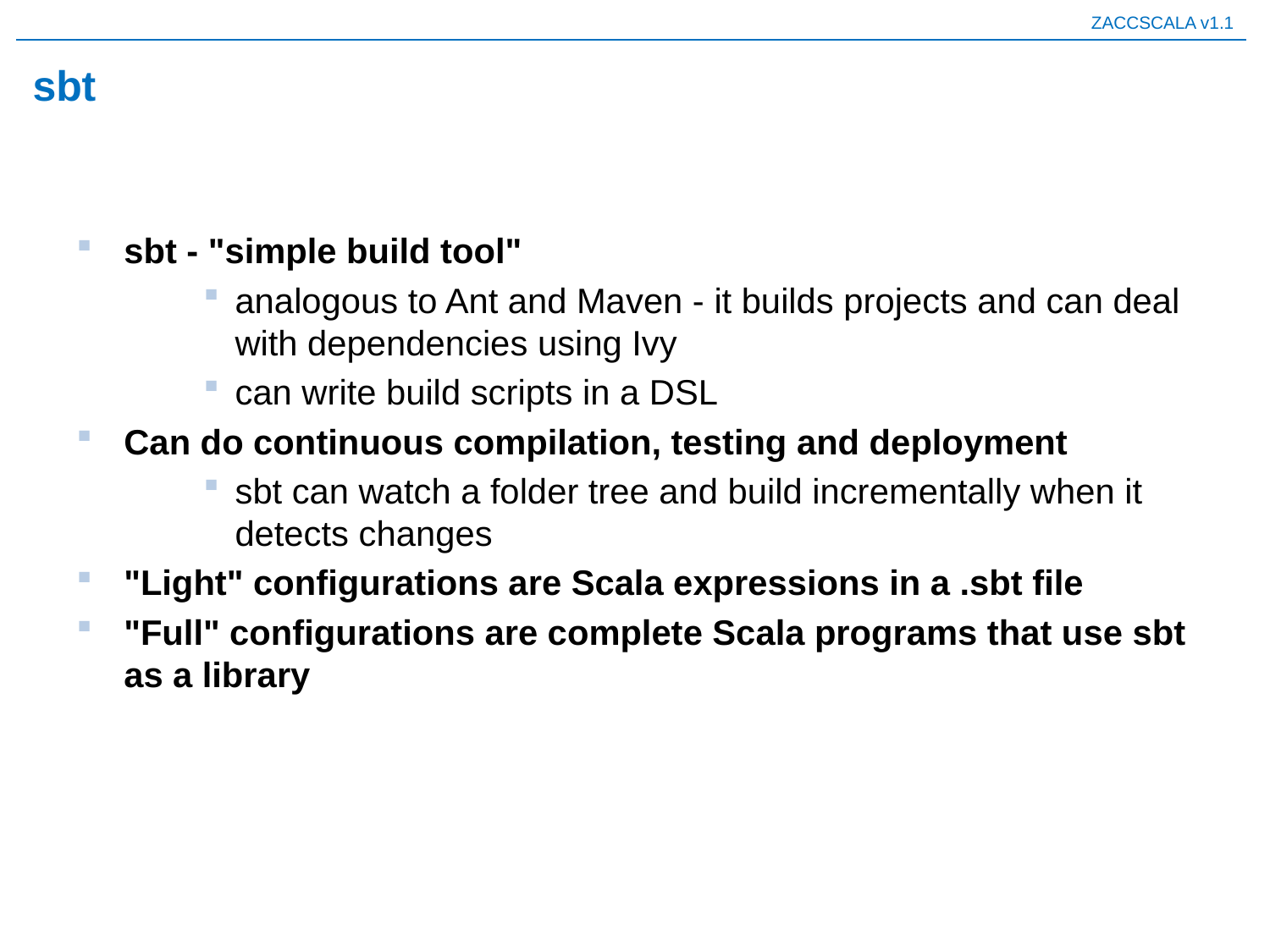

# sbt
sbt - "simple build tool"
analogous to Ant and Maven - it builds projects and can deal with dependencies using Ivy
can write build scripts in a DSL
Can do continuous compilation, testing and deployment
sbt can watch a folder tree and build incrementally when it detects changes
"Light" configurations are Scala expressions in a .sbt file
"Full" configurations are complete Scala programs that use sbt as a library